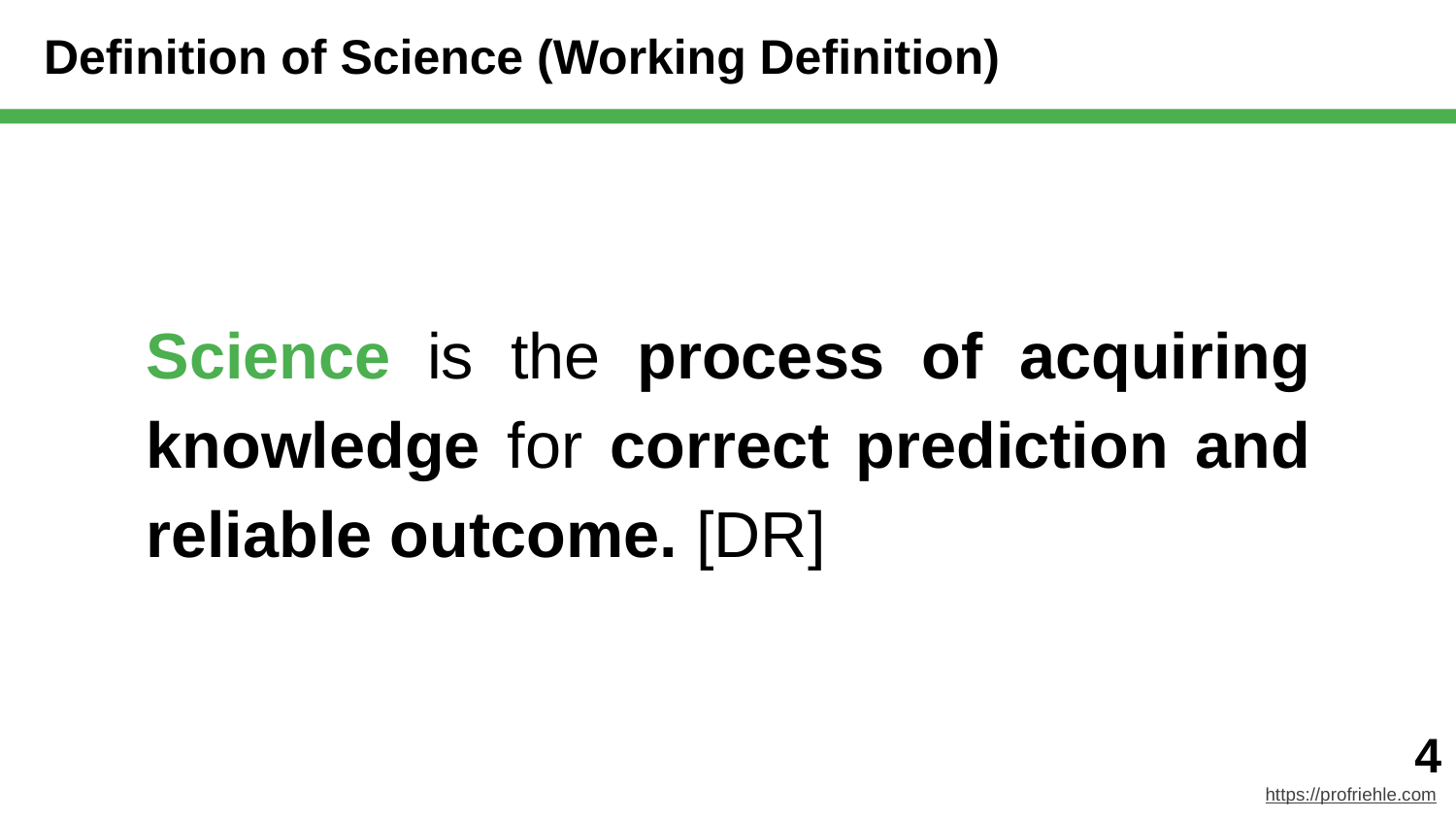

# Definition of Science (Working Definition)
Science is the process of acquiring knowledge for correct prediction and reliable outcome. [DR]
4
https://profriehle.com